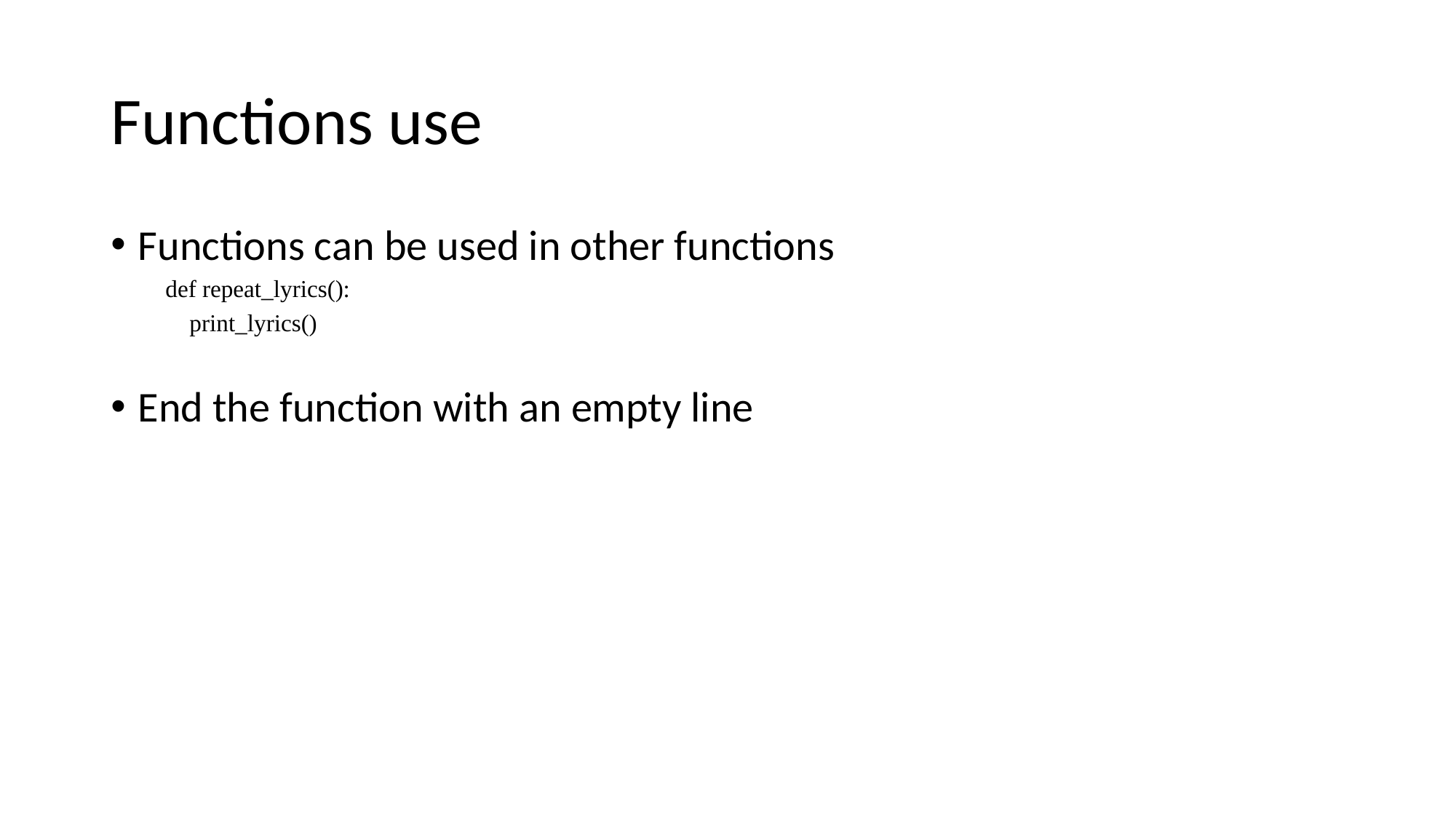

# Functions use
Functions can be used in other functions
def repeat_lyrics():
    print_lyrics()

End the function with an empty line